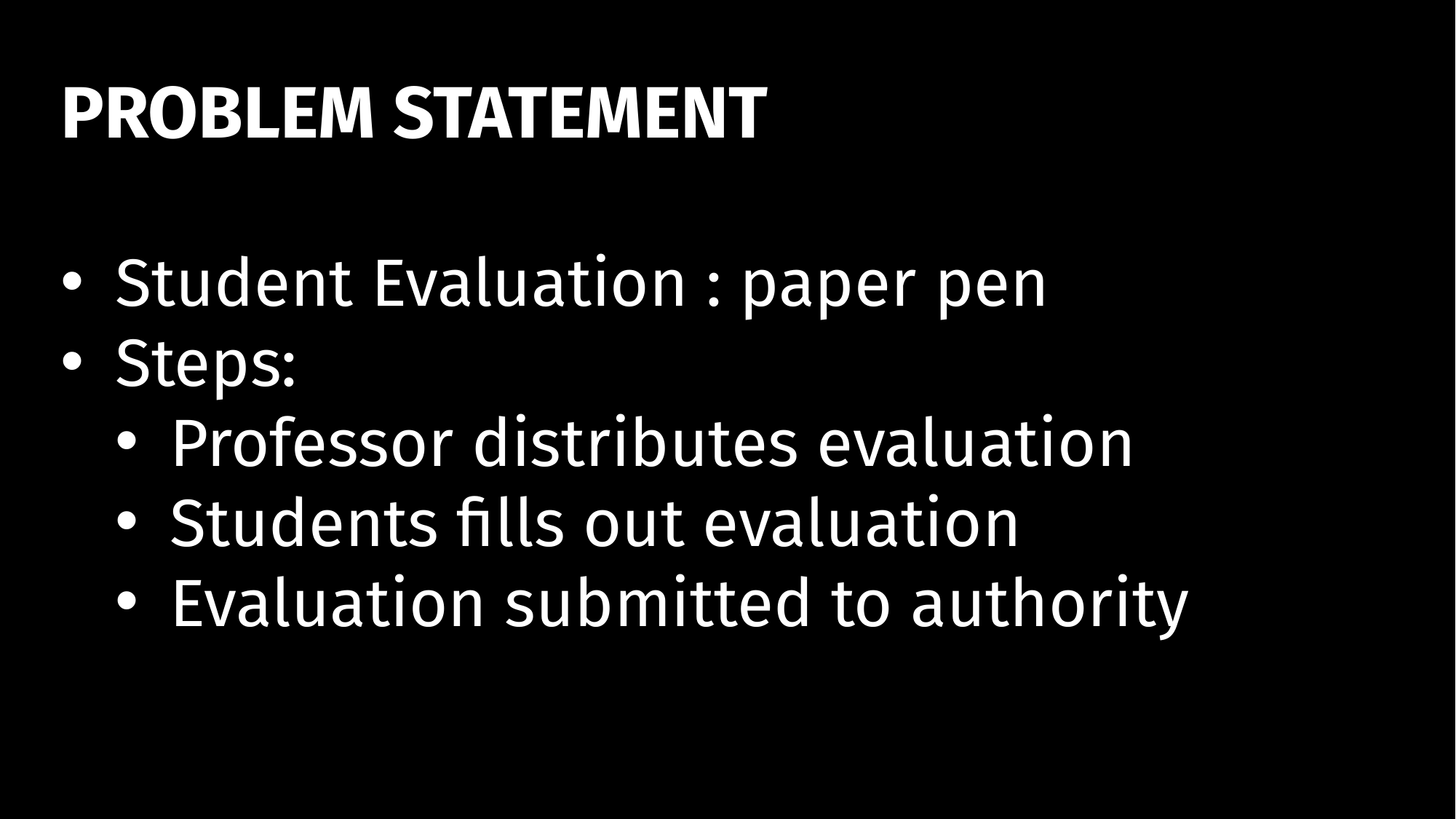

PROBLEM STATEMENT

Student Evaluation : paper pen
Steps:
Professor distributes evaluation
Students fills out evaluation
Evaluation submitted to authority